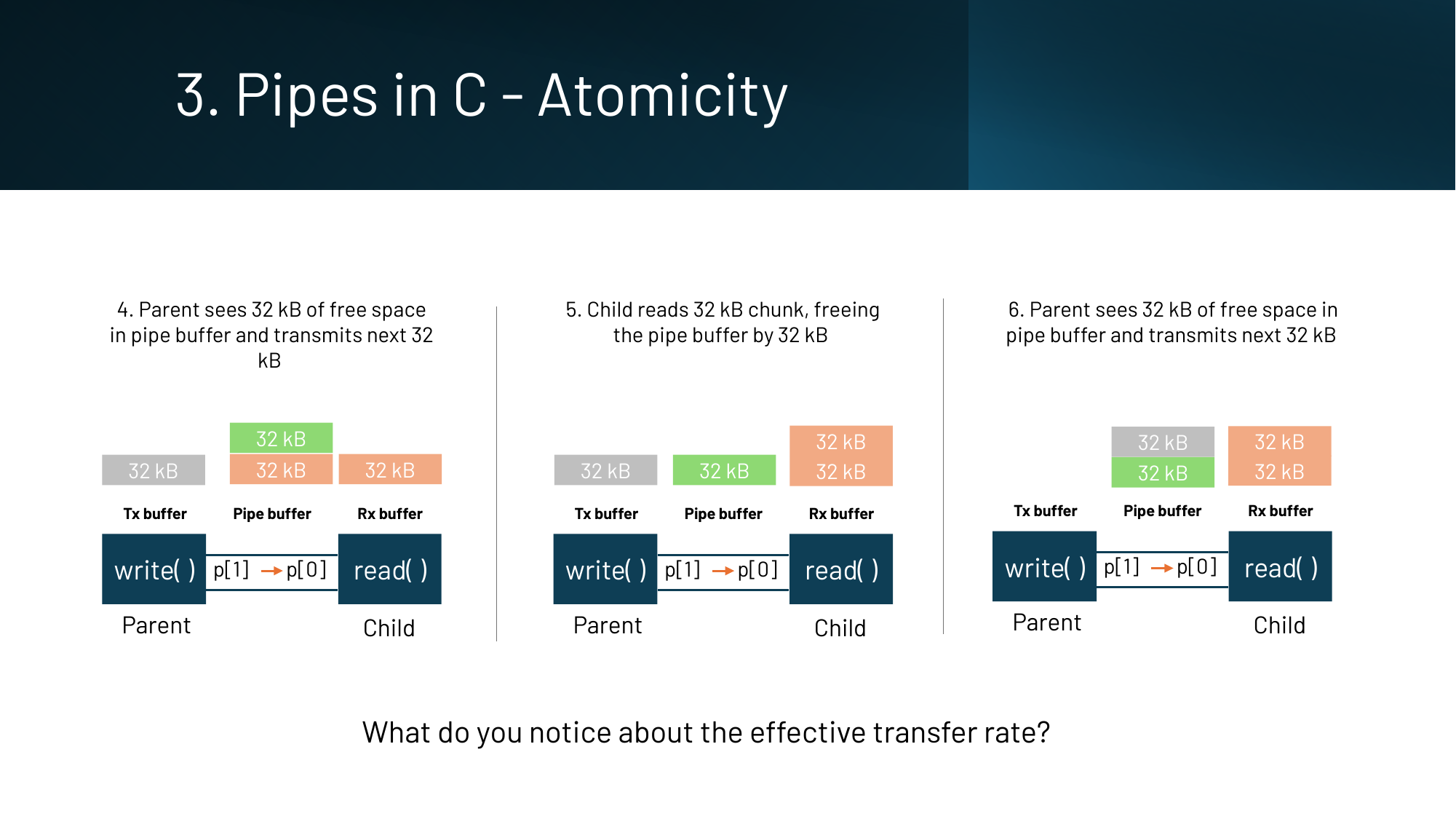

# 3. Pipes in C - Atomicity
4. Parent sees 32 kB of free space in pipe buffer and transmits next 32 kB
5. Child reads 32 kB chunk, freeing the pipe buffer by 32 kB
6. Parent sees 32 kB of free space in pipe buffer and transmits next 32 kB
32 kB
32 kB
32 kB
32 kB
32 kB
32 kB
32 kB
32 kB
32 kB
32 kB
32 kB
32 kB
Tx buffer               Pipe buffer               Rx buffer
Tx buffer               Pipe buffer               Rx buffer
Tx buffer               Pipe buffer               Rx buffer
read( )
write( )
read( )
read( )
write( )
write( )
p[1]         p[0]
p[1]         p[0]
p[1]         p[0]
Parent
Parent
Parent
Child
Child
Child
What do you notice about the effective transfer rate?
26